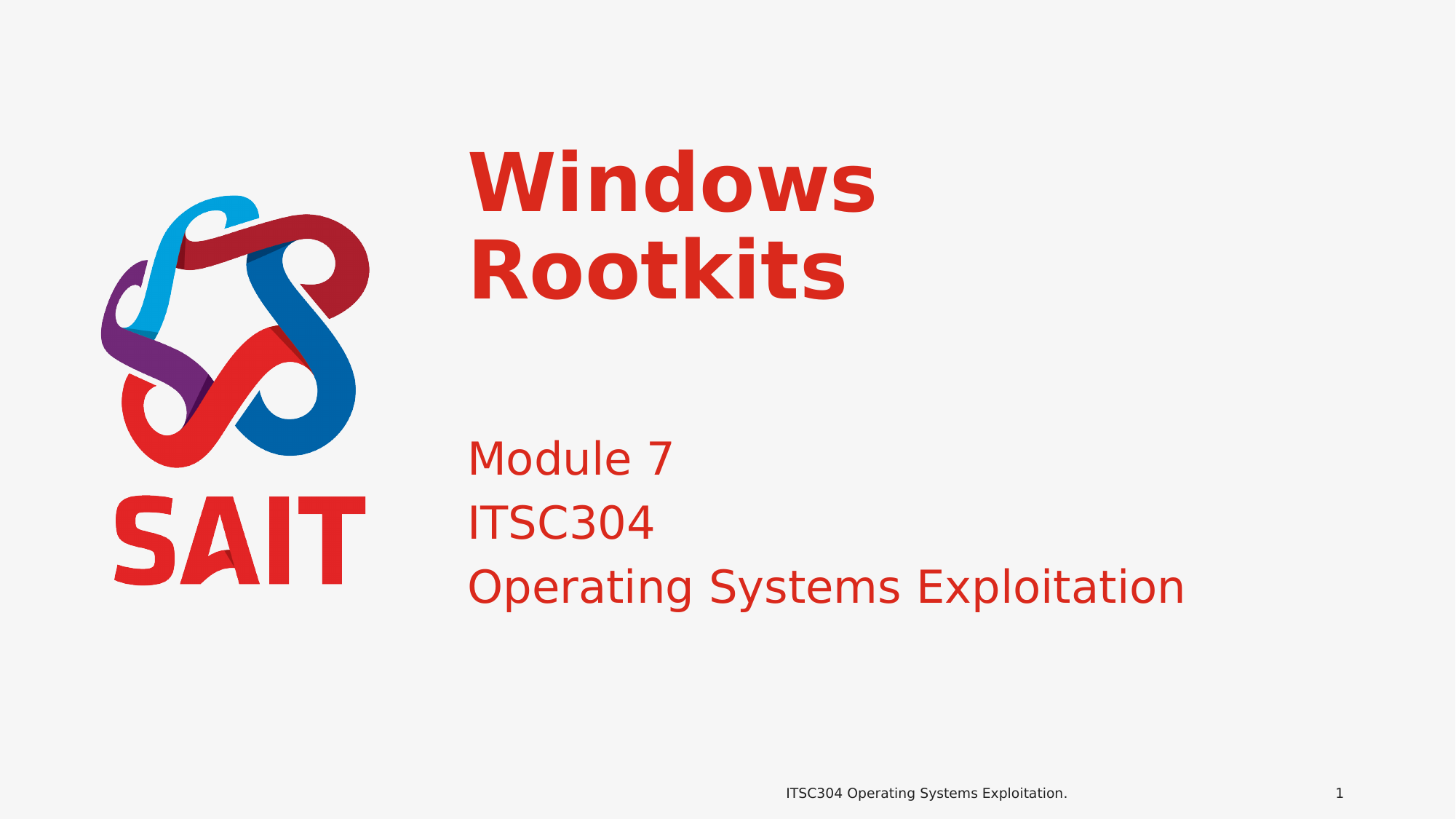

# Windows Rootkits
Module 7
ITSC304
Operating Systems Exploitation
ITSC304 Operating Systems Exploitation.
1